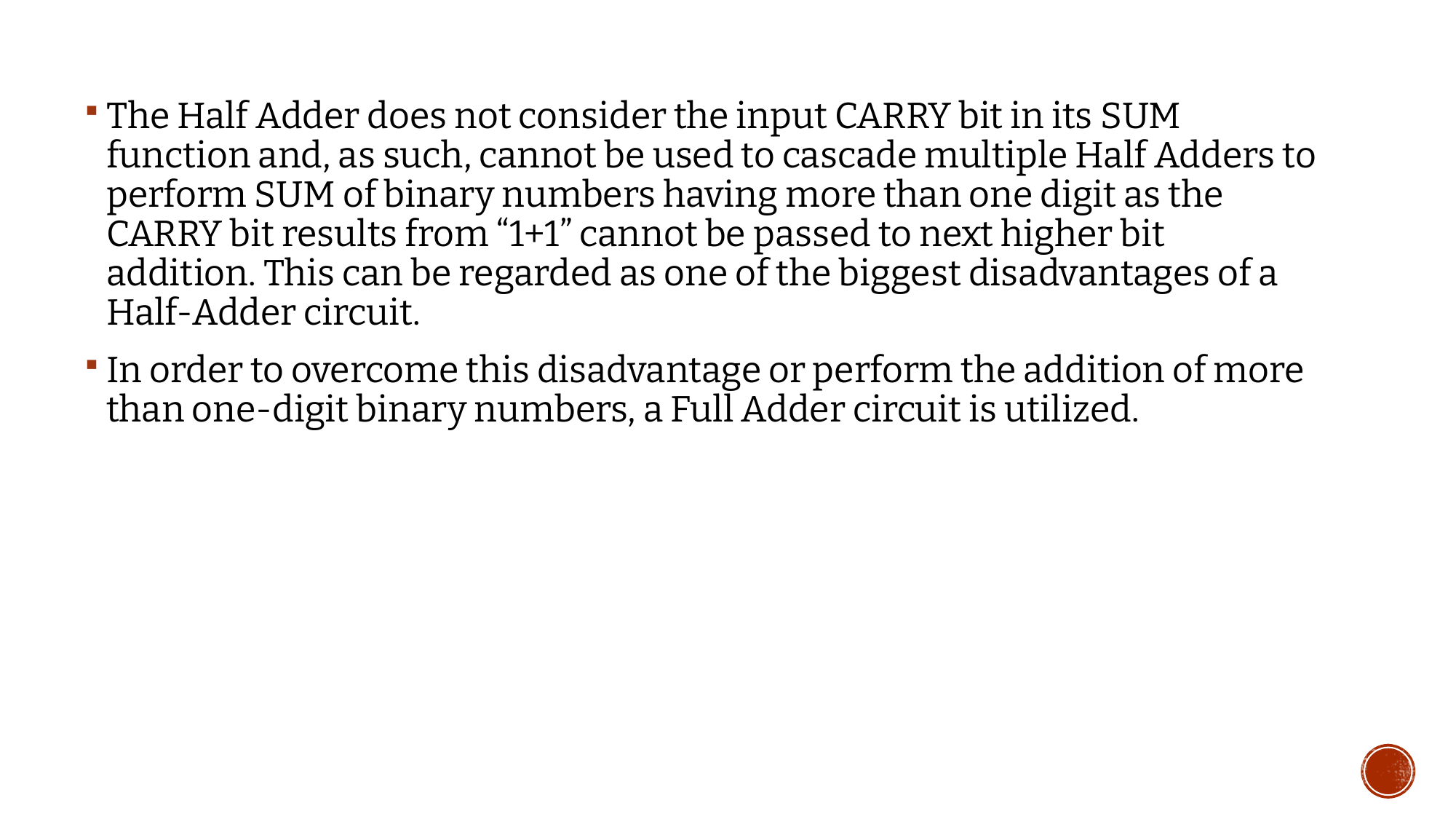

The Half Adder does not consider the input CARRY bit in its SUM function and, as such, cannot be used to cascade multiple Half Adders to perform SUM of binary numbers having more than one digit as the CARRY bit results from “1+1” cannot be passed to next higher bit addition. This can be regarded as one of the biggest disadvantages of a Half-Adder circuit.
In order to overcome this disadvantage or perform the addition of more than one-digit binary numbers, a Full Adder circuit is utilized.